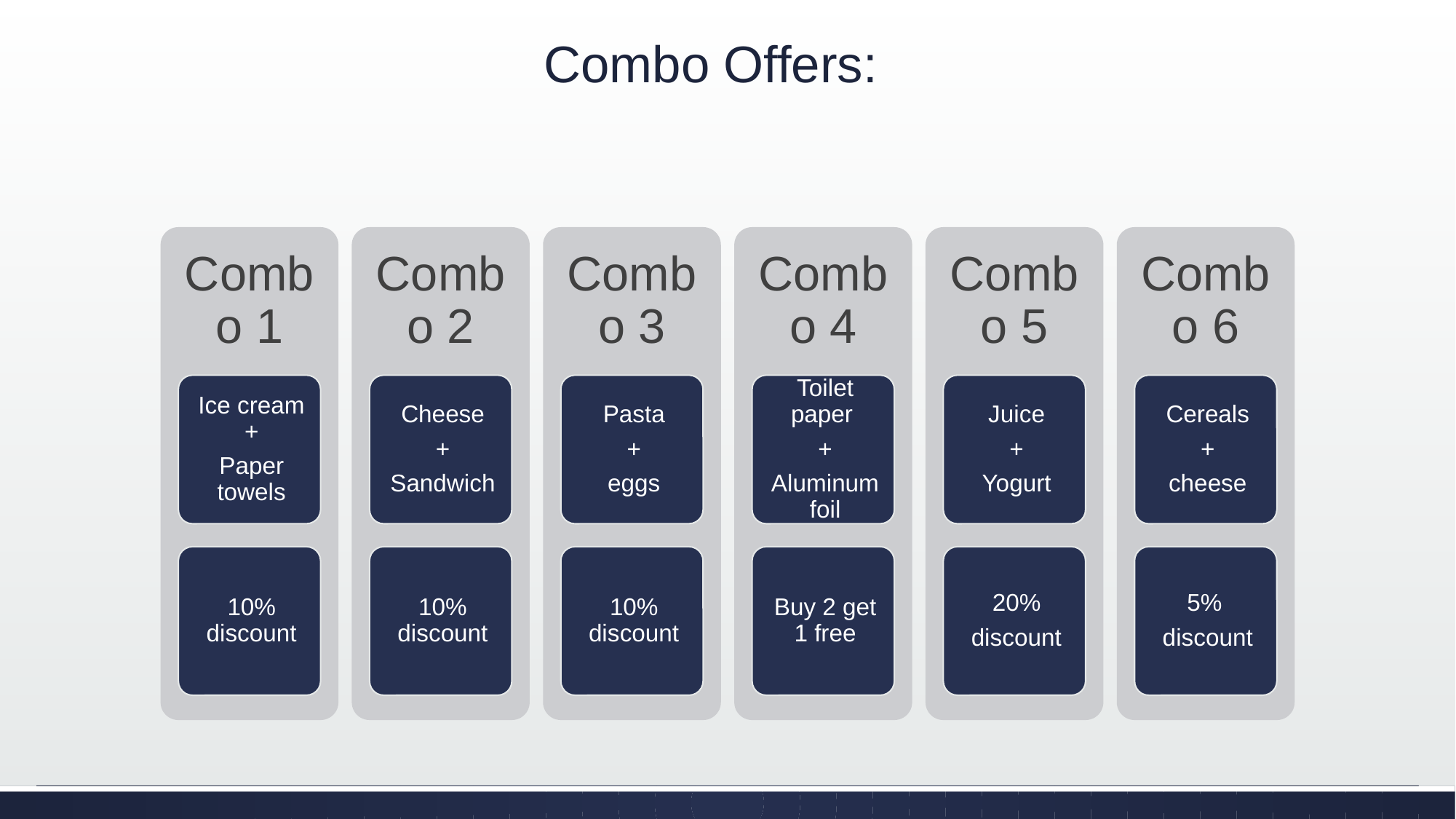

# Combo Offers:
Combo 1
Ice cream
+
Paper towels
10% discount
Combo 2
Cheese
+
Sandwich
10% discount
Combo 3
Pasta
+
eggs
10% discount
Combo 4
Toilet paper
+
Aluminum foil
Buy 2 get 1 free
Combo 5
Juice
+
Yogurt
20%
discount
Combo 6
Cereals
+
cheese
5%
discount